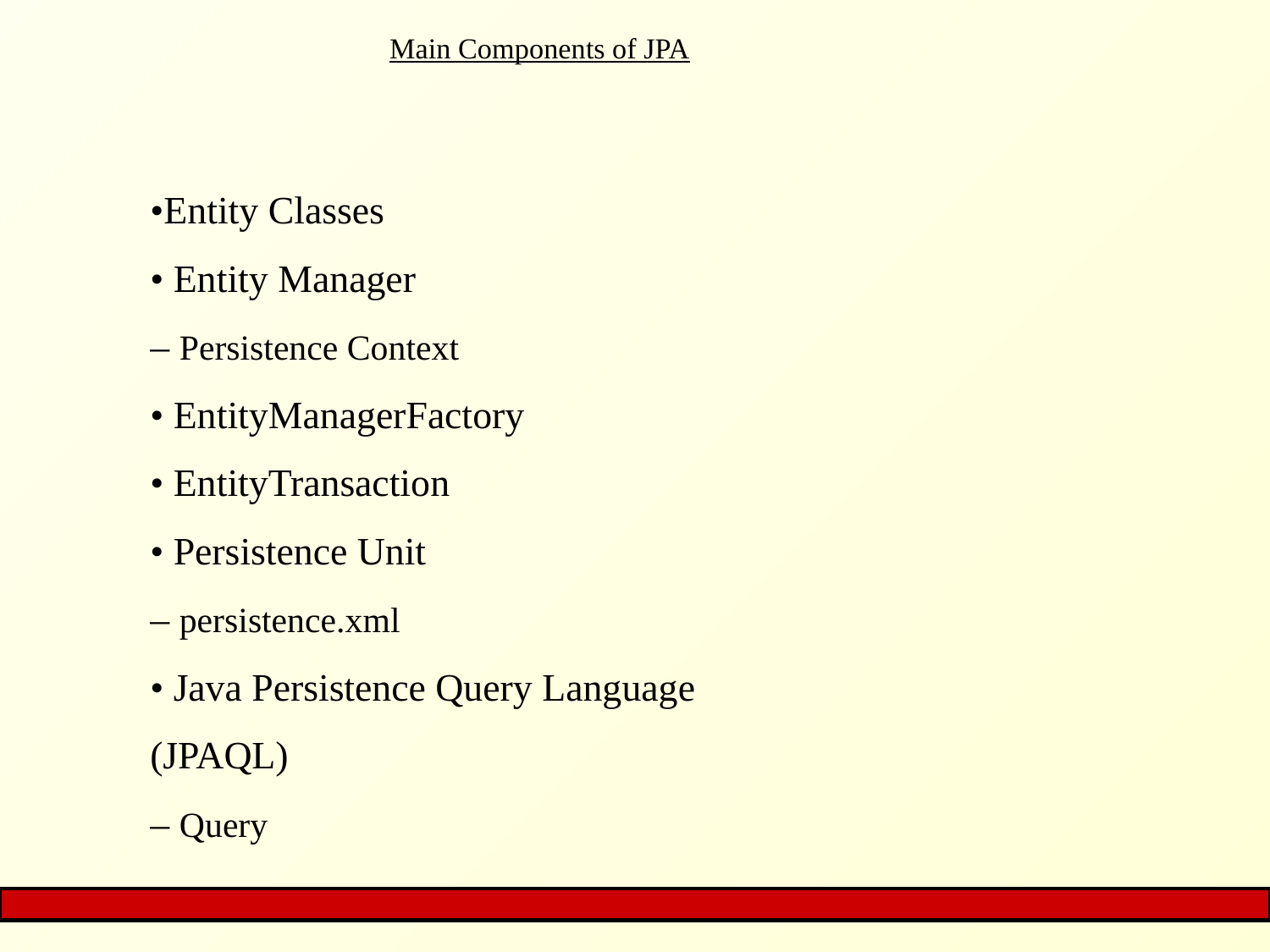

# Main Components of JPA
•Entity Classes
• Entity Manager
– Persistence Context
• EntityManagerFactory
• EntityTransaction
• Persistence Unit
– persistence.xml
• Java Persistence Query Language
(JPAQL)
– Query